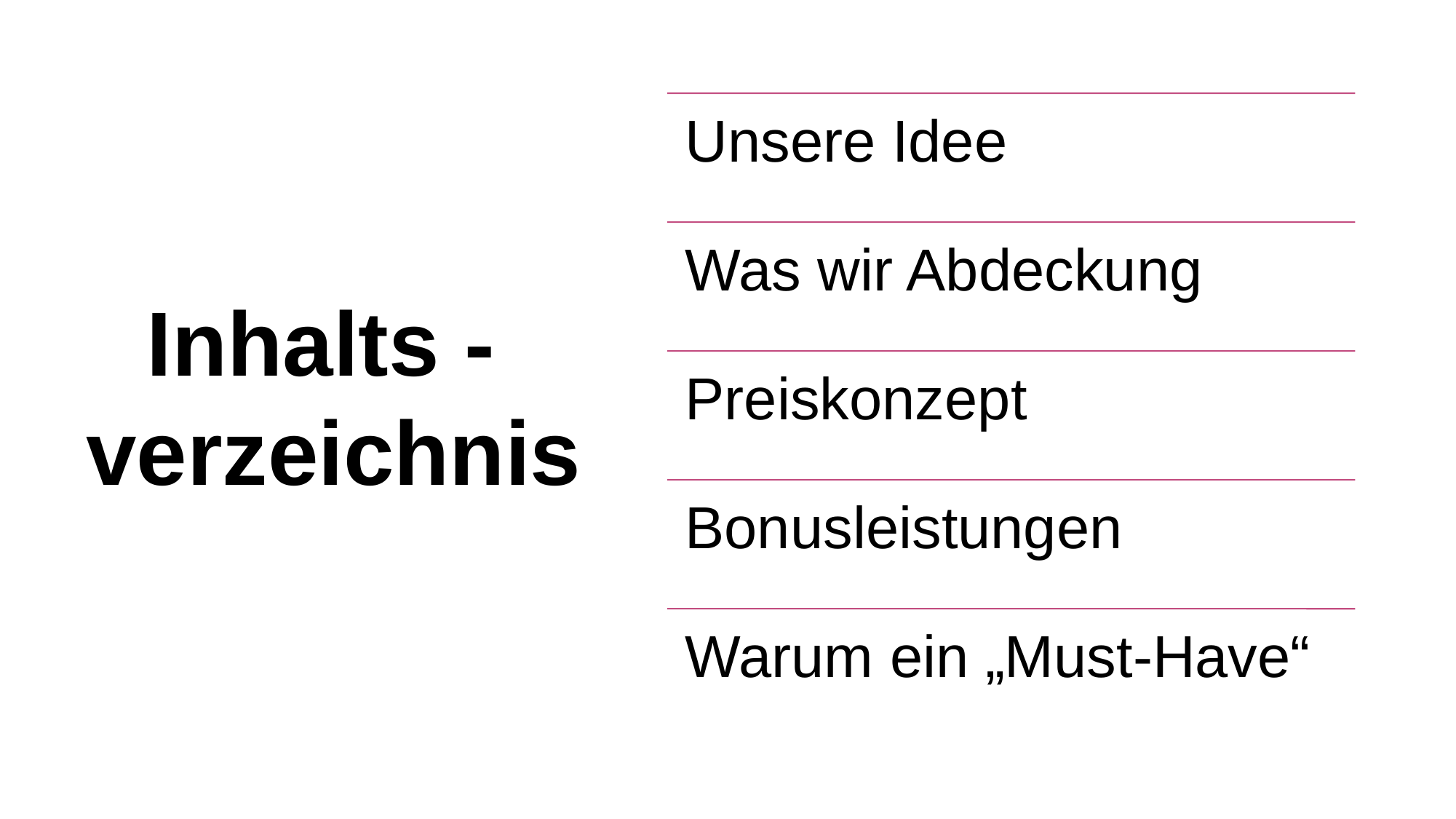

Unsere Idee
Was wir Abdeckung
Preiskonzept
Bonusleistungen
Warum ein „Must-Have“
# Inhalts - verzeichnis